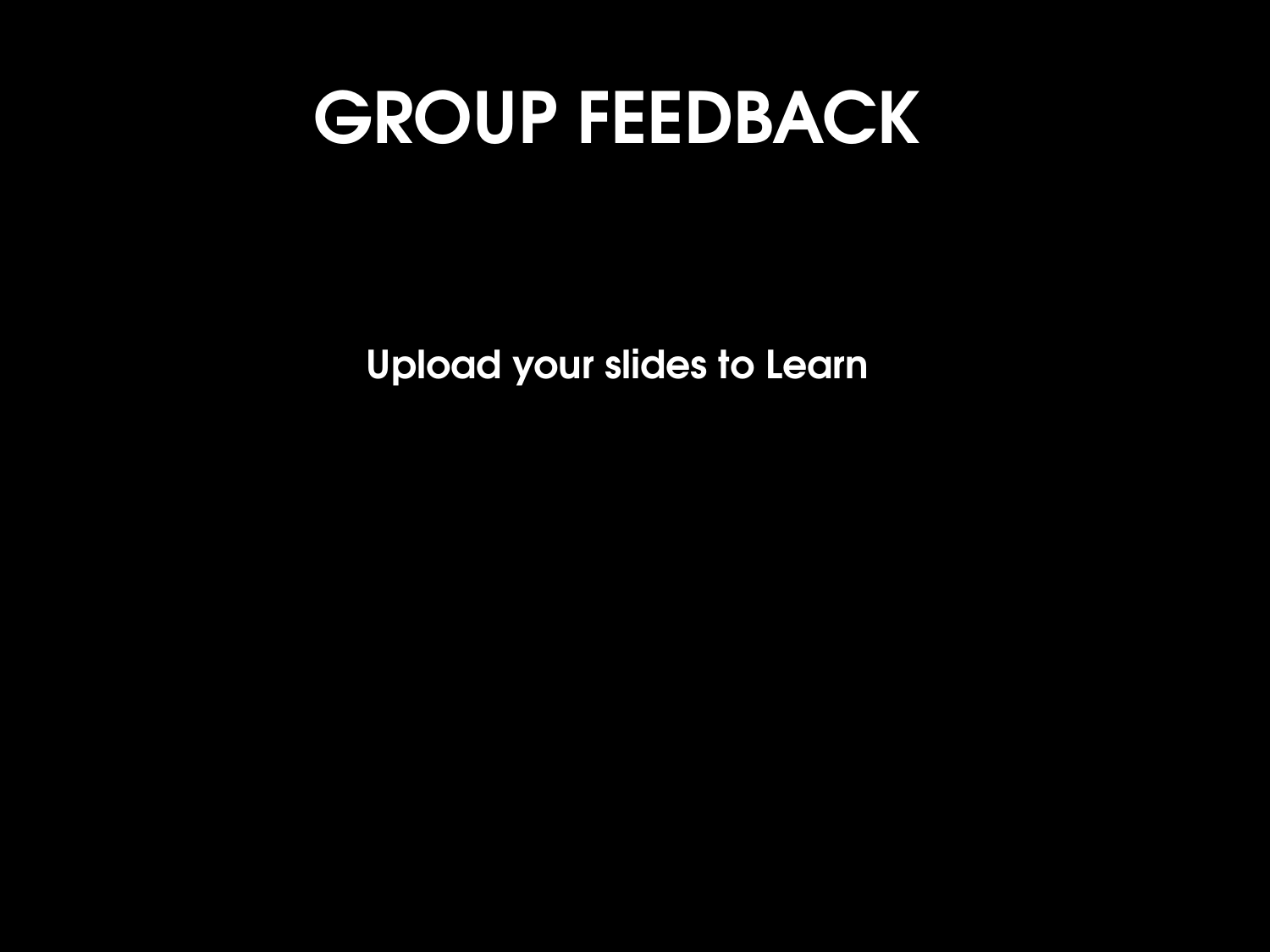

# Group feedback
Upload your slides to Learn